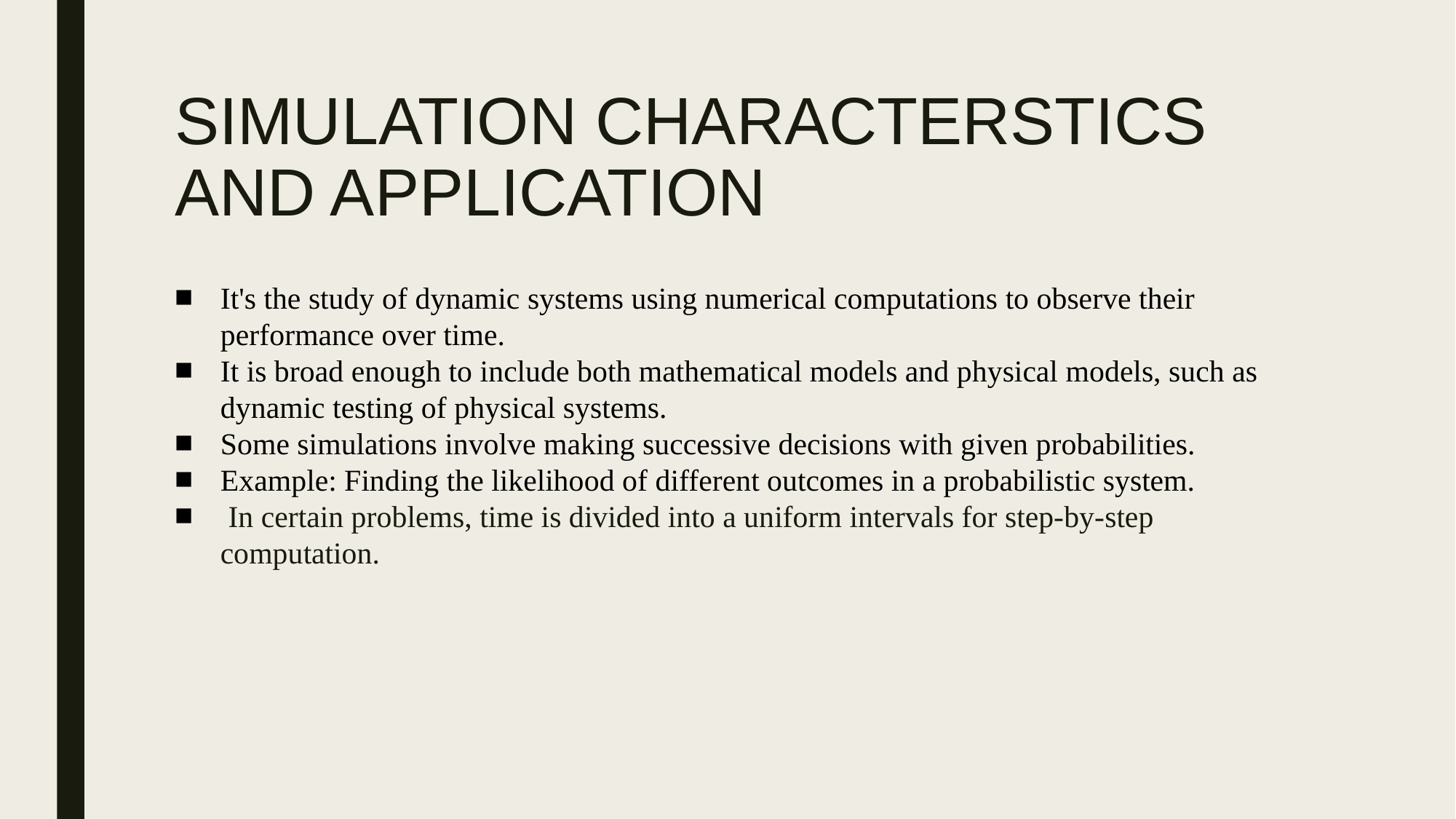

# SIMULATION CHARACTERSTICS AND APPLICATION
It's the study of dynamic systems using numerical computations to observe their performance over time.
It is broad enough to include both mathematical models and physical models, such as dynamic testing of physical systems.
Some simulations involve making successive decisions with given probabilities.
Example: Finding the likelihood of different outcomes in a probabilistic system.
 In certain problems, time is divided into a uniform intervals for step-by-step computation.